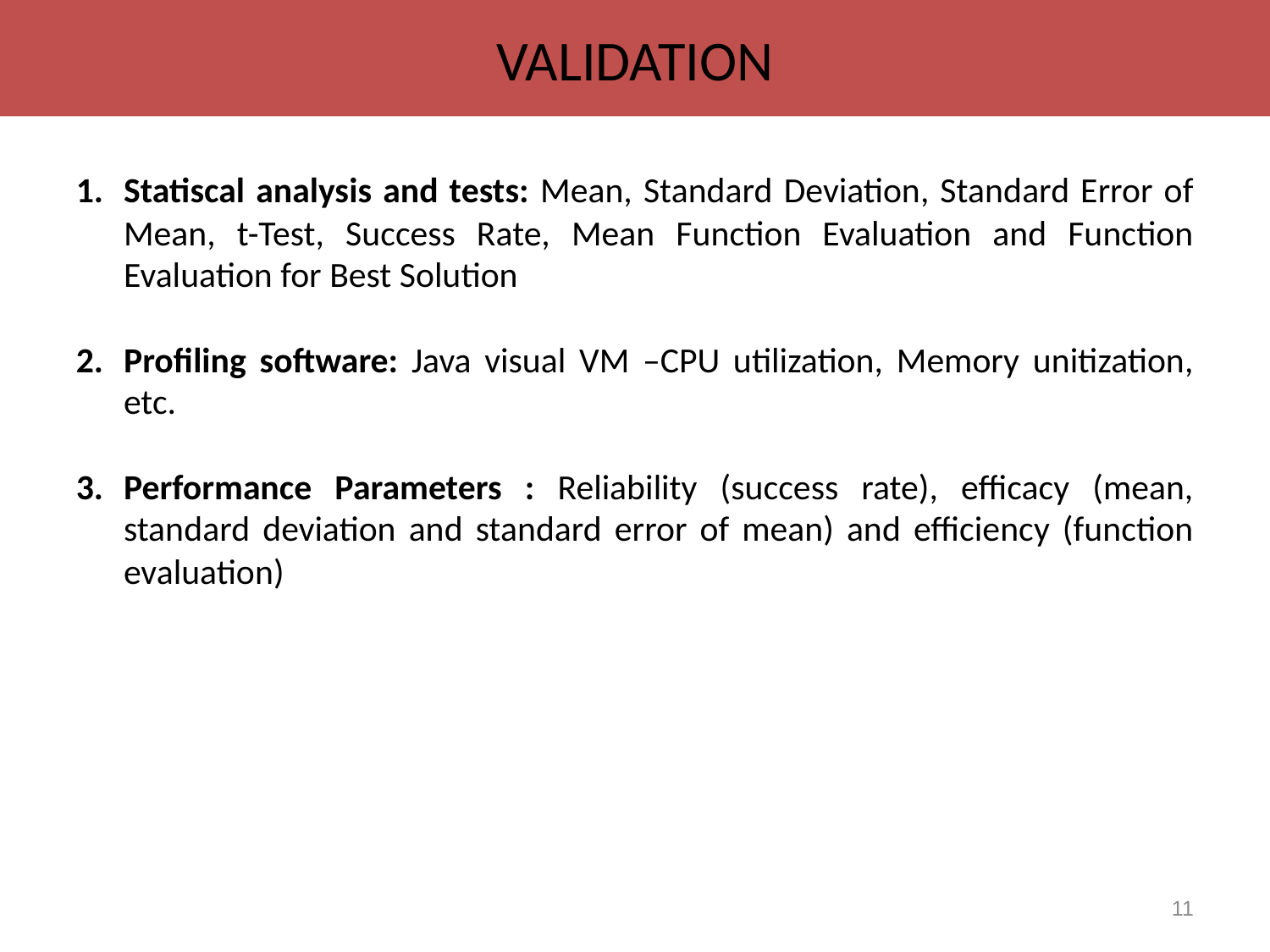

VALIDATION

Statiscal analysis and tests: Mean, Standard Deviation, Standard Error of Mean, t-Test, Success Rate, Mean Function Evaluation and Function Evaluation for Best Solution

Profiling software: Java visual VM –CPU utilization, Memory unitization, etc.

Performance Parameters : Reliability (success rate), efficacy (mean, standard deviation and standard error of mean) and efficiency (function evaluation)

11